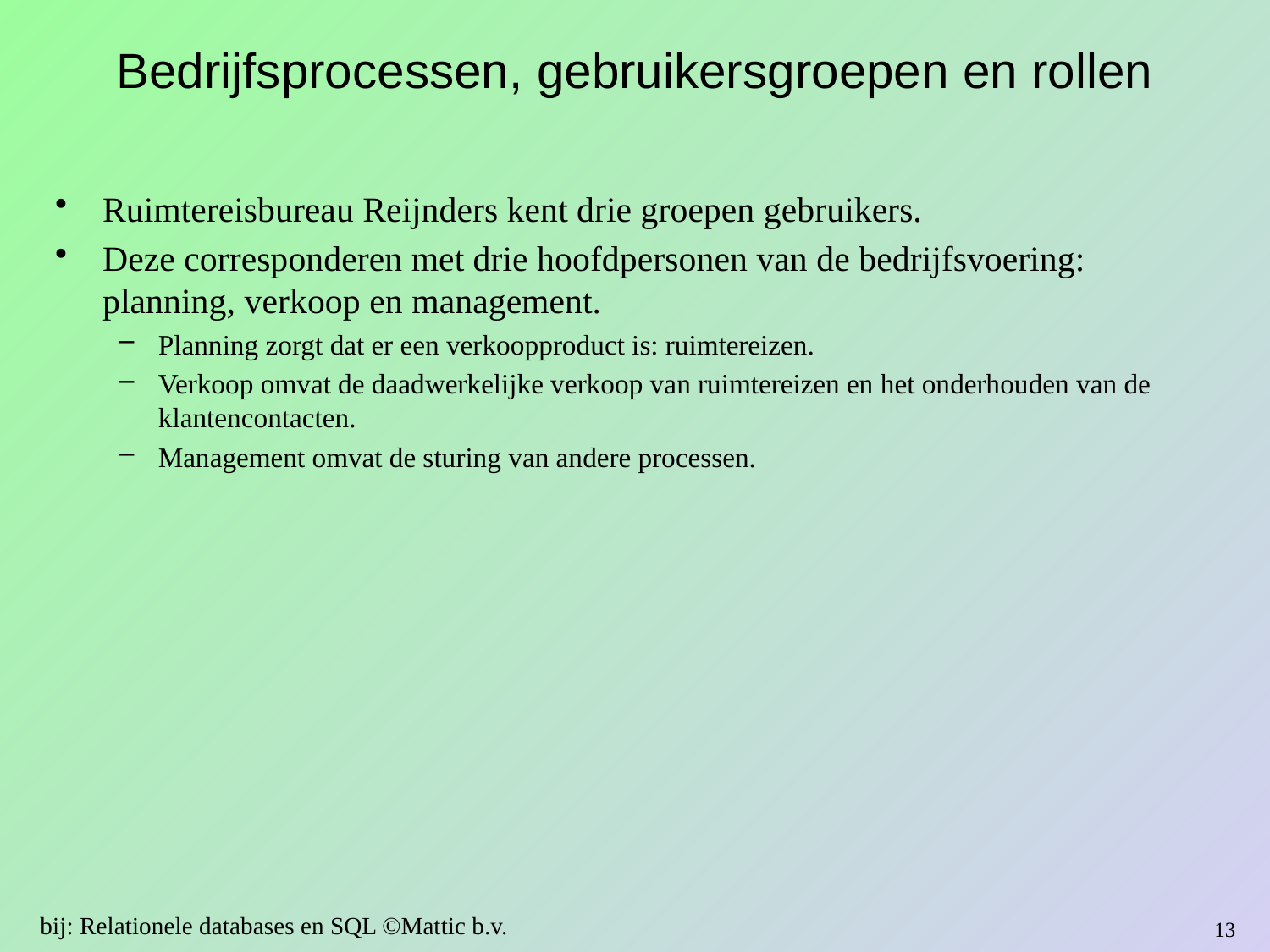

# Bedrijfsprocessen, gebruikersgroepen en rollen
Ruimtereisbureau Reijnders kent drie groepen gebruikers.
Deze corresponderen met drie hoofdpersonen van de bedrijfsvoering: planning, verkoop en management.
Planning zorgt dat er een verkoopproduct is: ruimtereizen.
Verkoop omvat de daadwerkelijke verkoop van ruimtereizen en het onderhouden van de klantencontacten.
Management omvat de sturing van andere processen.
bij: Relationele databases en SQL ©Mattic b.v.
13